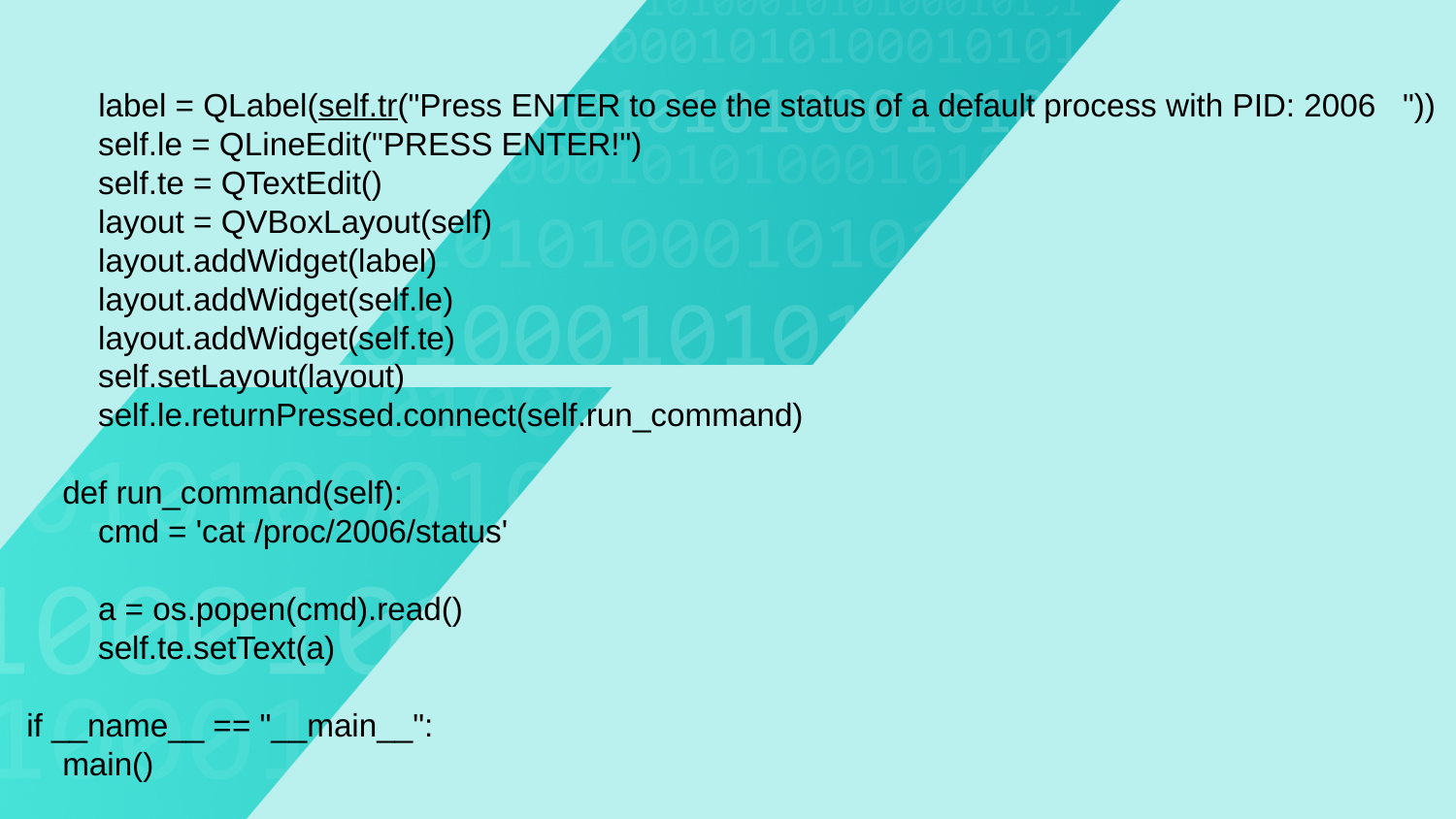

label = QLabel(self.tr("Press ENTER to see the status of a default process with PID: 2006   "))
        self.le = QLineEdit("PRESS ENTER!")
        self.te = QTextEdit()
        layout = QVBoxLayout(self)
        layout.addWidget(label)
        layout.addWidget(self.le)
        layout.addWidget(self.te)
        self.setLayout(layout)
        self.le.returnPressed.connect(self.run_command)
    def run_command(self):
        cmd = 'cat /proc/2006/status'
        a = os.popen(cmd).read()
        self.te.setText(a)
 
if __name__ == "__main__":
    main()